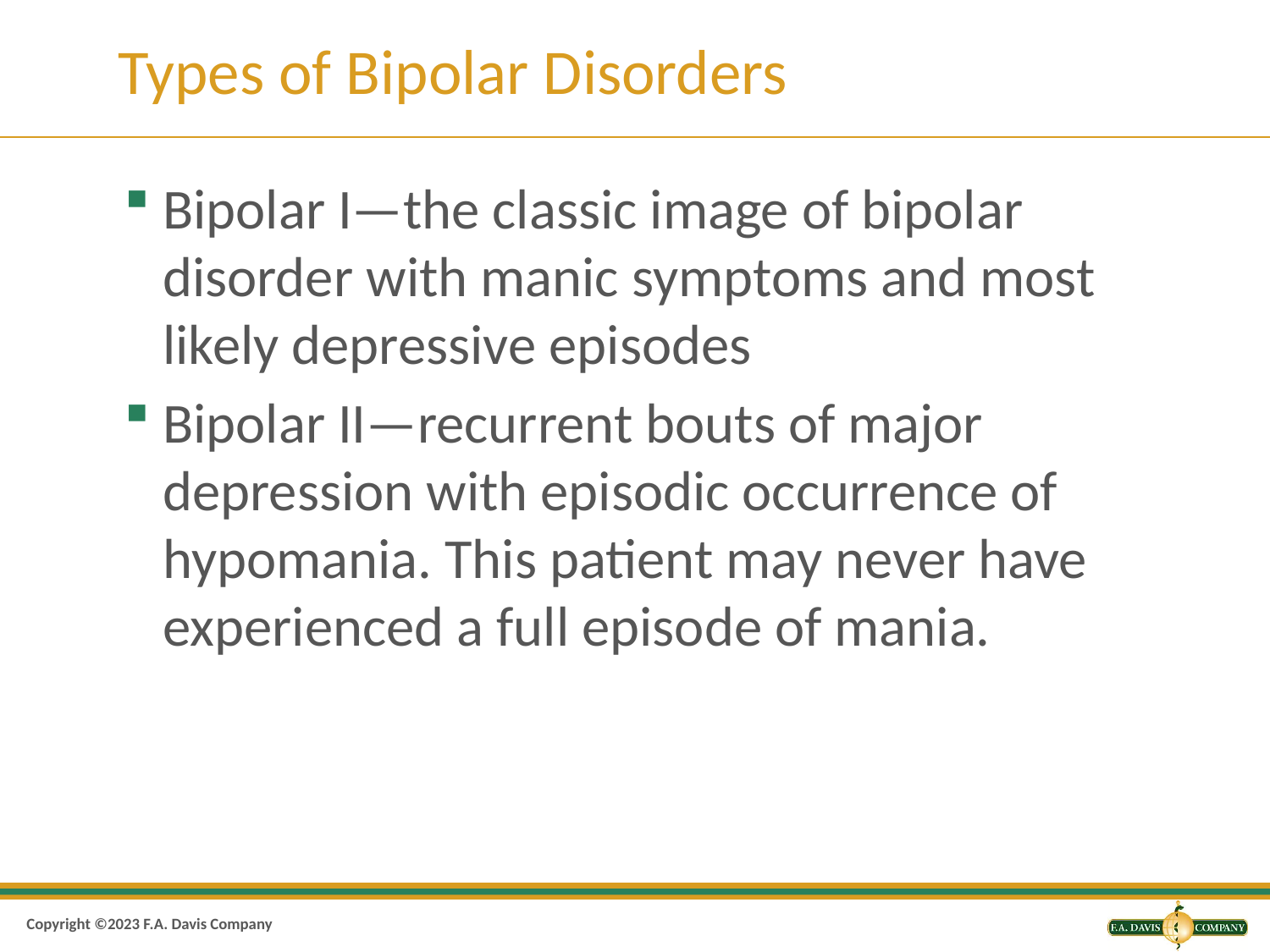

# Types of Bipolar Disorders
Bipolar I—the classic image of bipolar disorder with manic symptoms and most likely depressive episodes
Bipolar II—recurrent bouts of major depression with episodic occurrence of hypomania. This patient may never have experienced a full episode of mania.